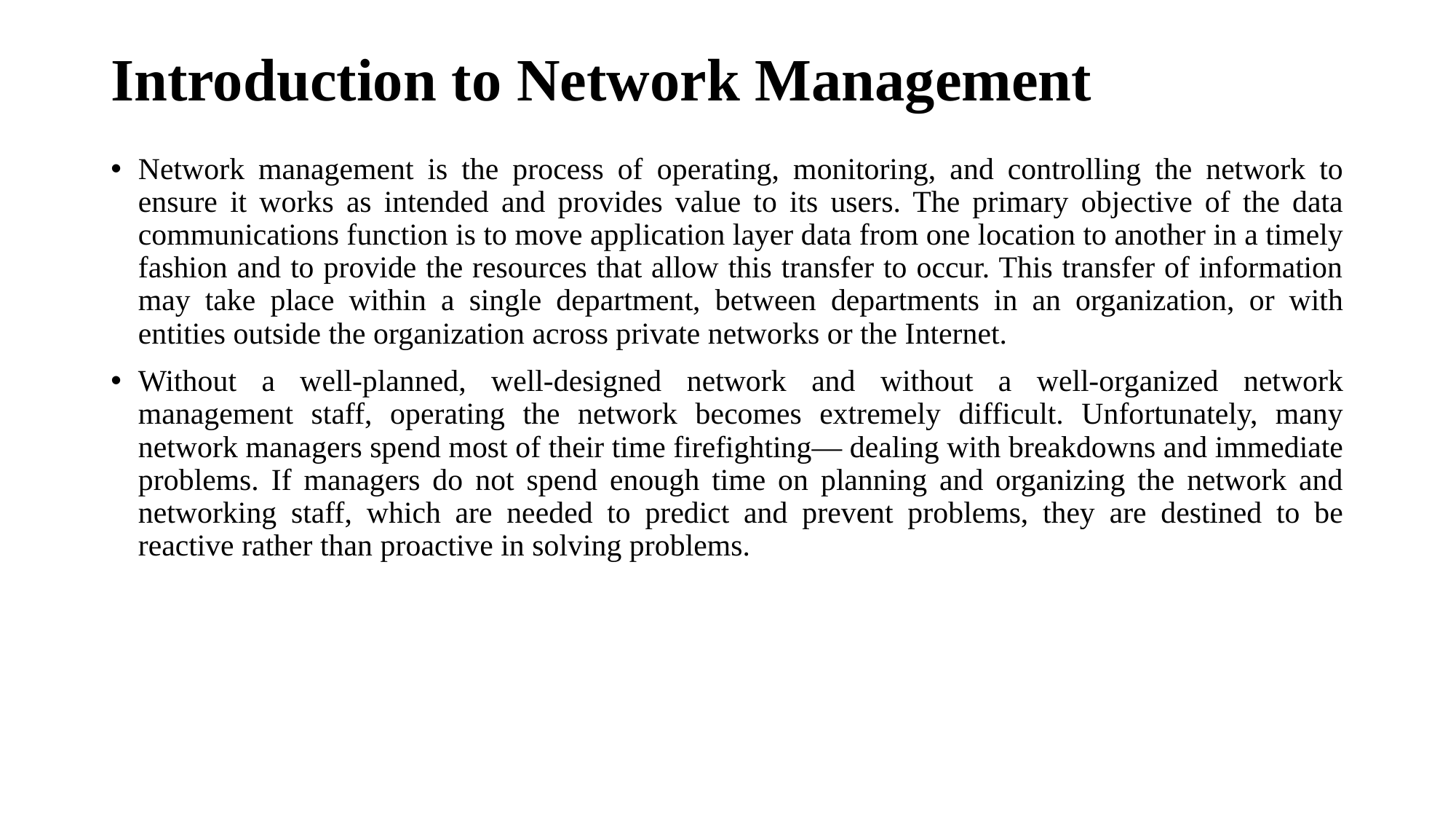

# Introduction to Network Management
Network management is the process of operating, monitoring, and controlling the network to ensure it works as intended and provides value to its users. The primary objective of the data communications function is to move application layer data from one location to another in a timely fashion and to provide the resources that allow this transfer to occur. This transfer of information may take place within a single department, between departments in an organization, or with entities outside the organization across private networks or the Internet.
Without a well-planned, well-designed network and without a well-organized network management staff, operating the network becomes extremely difficult. Unfortunately, many network managers spend most of their time firefighting— dealing with breakdowns and immediate problems. If managers do not spend enough time on planning and organizing the network and networking staff, which are needed to predict and prevent problems, they are destined to be reactive rather than proactive in solving problems.